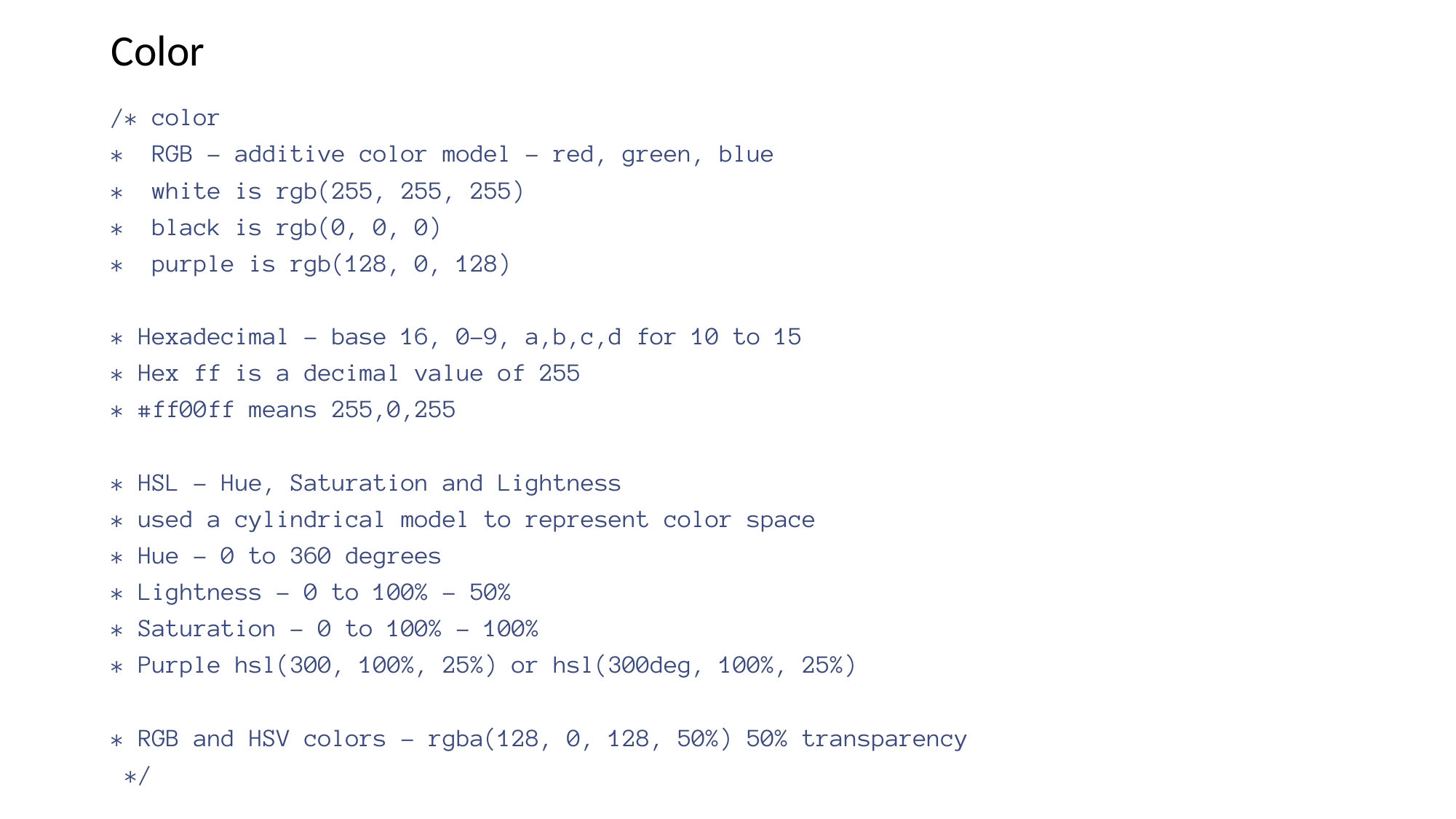

# Color
/* color
*  RGB - additive color model - red, green, blue
*  white is rgb(255, 255, 255)
*  black is rgb(0, 0, 0)
*  purple is rgb(128, 0, 128)

* Hexadecimal - base 16, 0-9, a,b,c,d for 10 to 15
* Hex ff is a decimal value of 255
* #ff00ff means 255,0,255

* HSL - Hue, Saturation and Lightness
* used a cylindrical model to represent color space
* Hue - 0 to 360 degrees
* Lightness - 0 to 100% - 50%
* Saturation - 0 to 100% - 100%
* Purple hsl(300, 100%, 25%) or hsl(300deg, 100%, 25%)

* RGB and HSV colors - rgba(128, 0, 128, 50%) 50% transparency
 */